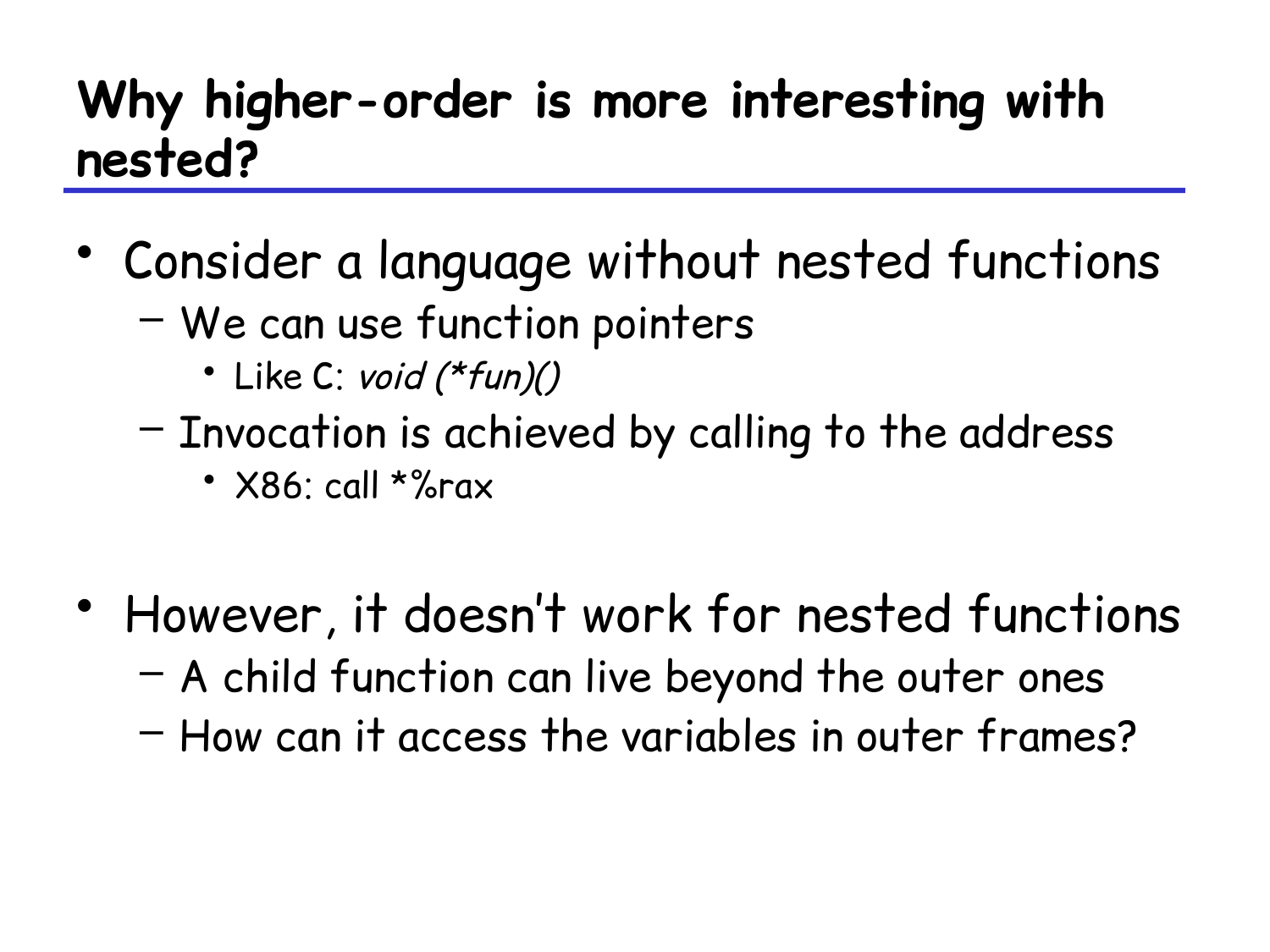

# Why higher-order is more interesting with nested?
Consider a language without nested functions
We can use function pointers
Like C: void (*fun)()
Invocation is achieved by calling to the address
X86: call *%rax

However, it doesn’t work for nested functions
A child function can live beyond the outer ones
How can it access the variables in outer frames?

65